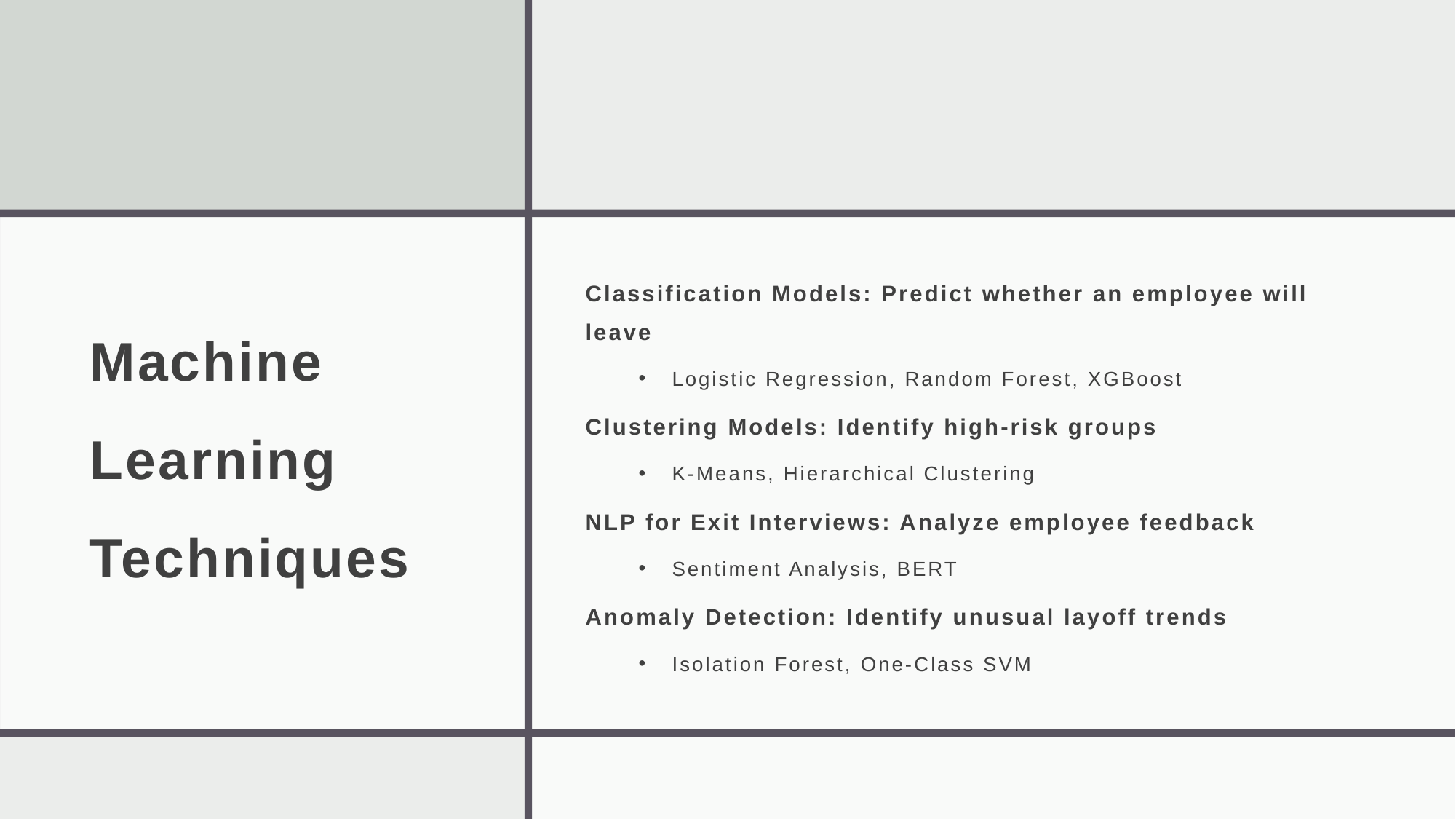

# Machine Learning Techniques
Classification Models: Predict whether an employee will leave
Logistic Regression, Random Forest, XGBoost
Clustering Models: Identify high-risk groups
K-Means, Hierarchical Clustering
NLP for Exit Interviews: Analyze employee feedback
Sentiment Analysis, BERT
Anomaly Detection: Identify unusual layoff trends
Isolation Forest, One-Class SVM